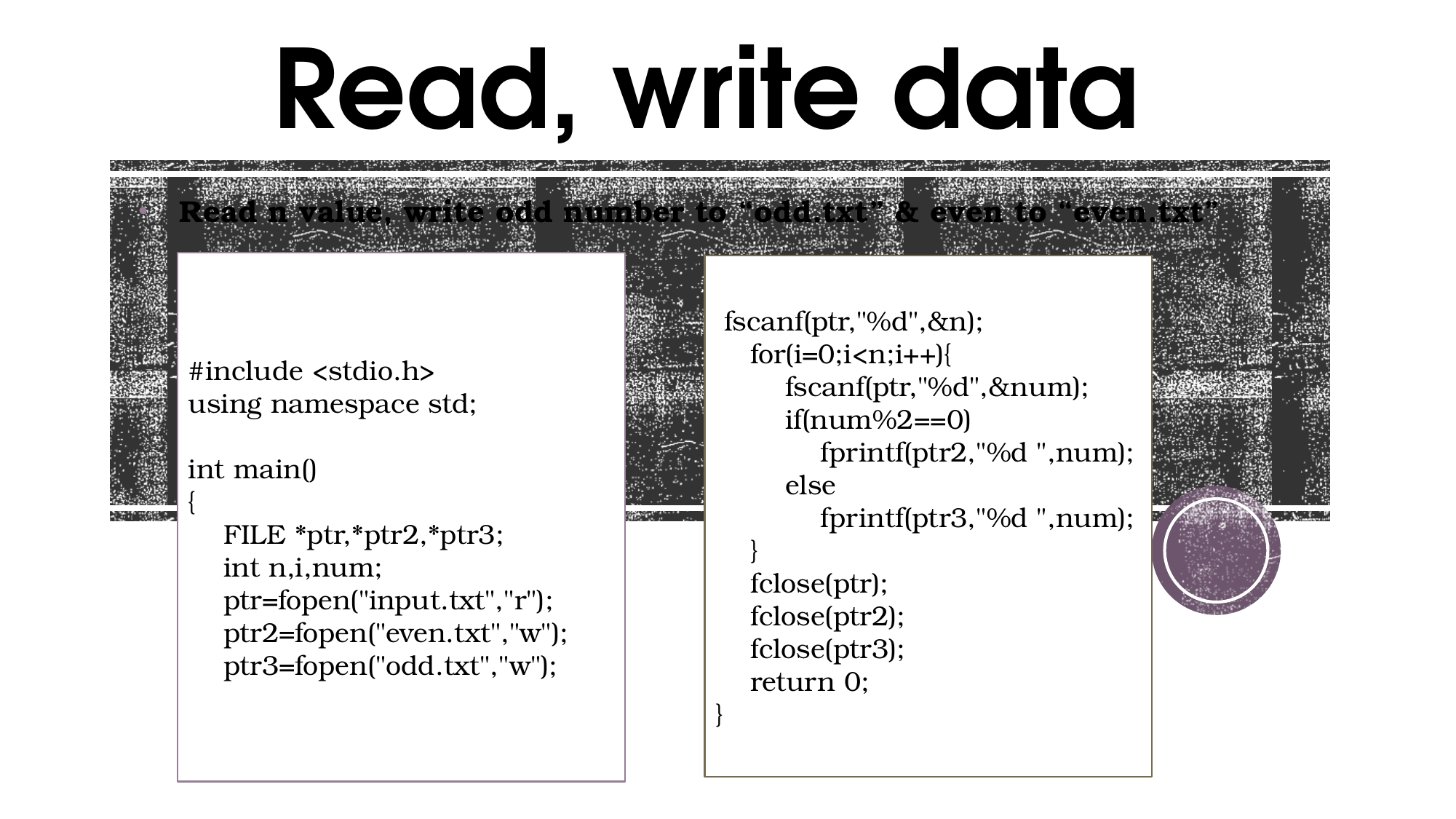

# Read, write data
Read n value, write odd number to “odd.txt” & even to “even.txt”
#include <stdio.h>
using namespace std;

int main()
{
    FILE *ptr,*ptr2,*ptr3;
    int n,i,num;
    ptr=fopen("input.txt","r");
    ptr2=fopen("even.txt","w");
    ptr3=fopen("odd.txt","w");
 fscanf(ptr,"%d",&n);
    for(i=0;i<n;i++){
        fscanf(ptr,"%d",&num);
        if(num%2==0)
            fprintf(ptr2,"%d ",num);
        else
            fprintf(ptr3,"%d ",num);
    }
    fclose(ptr);
    fclose(ptr2);
    fclose(ptr3);
    return 0;
}